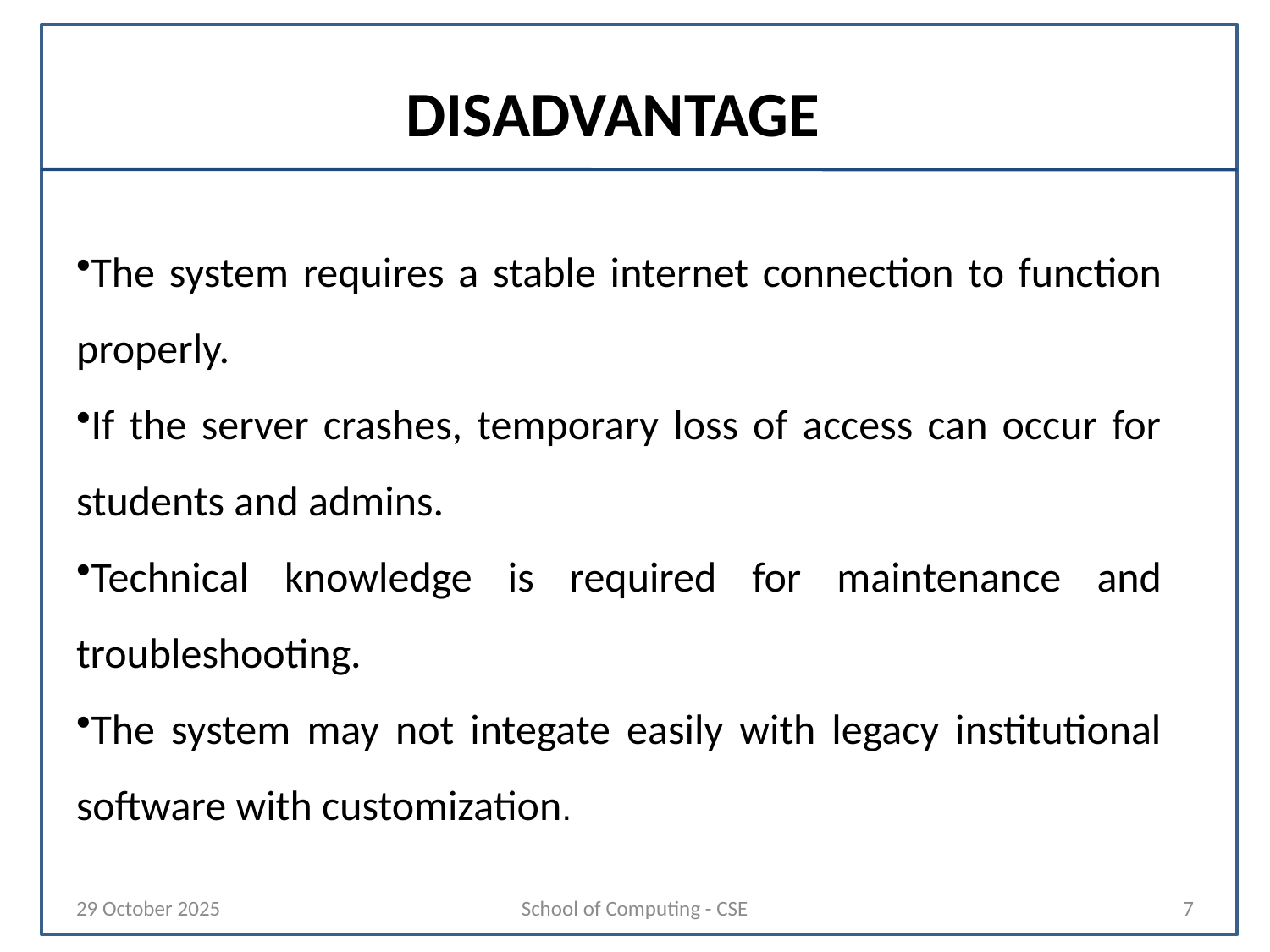

# DISADVANTAGE
The system requires a stable internet connection to function properly.
If the server crashes, temporary loss of access can occur for students and admins.
Technical knowledge is required for maintenance and troubleshooting.
The system may not integate easily with legacy institutional software with customization.

29 October 2025
School of Computing - CSE
7